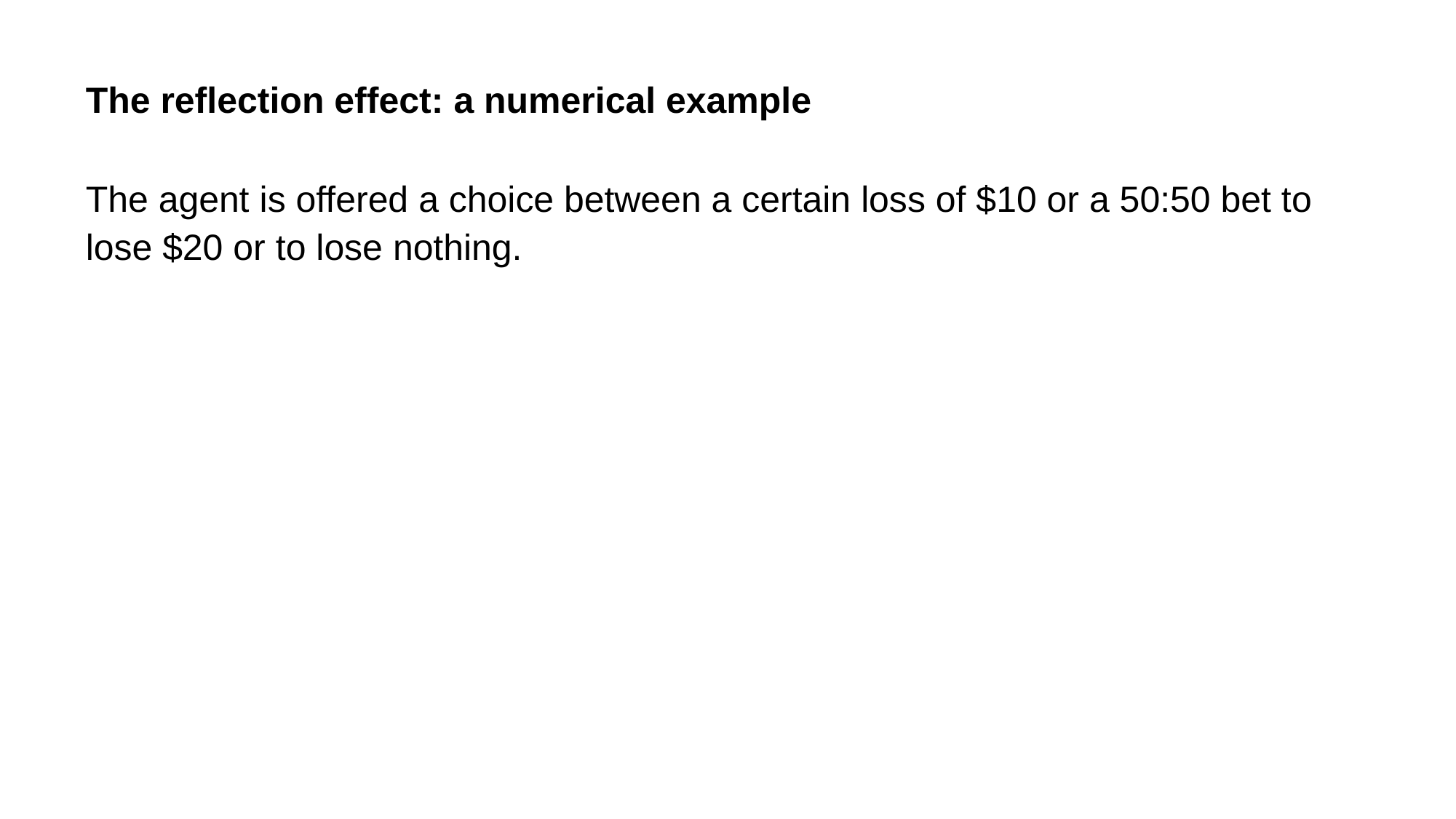

The reflection effect: a numerical example
The agent is offered a choice between a certain loss of $10 or a 50:50 bet to lose $20 or to lose nothing.